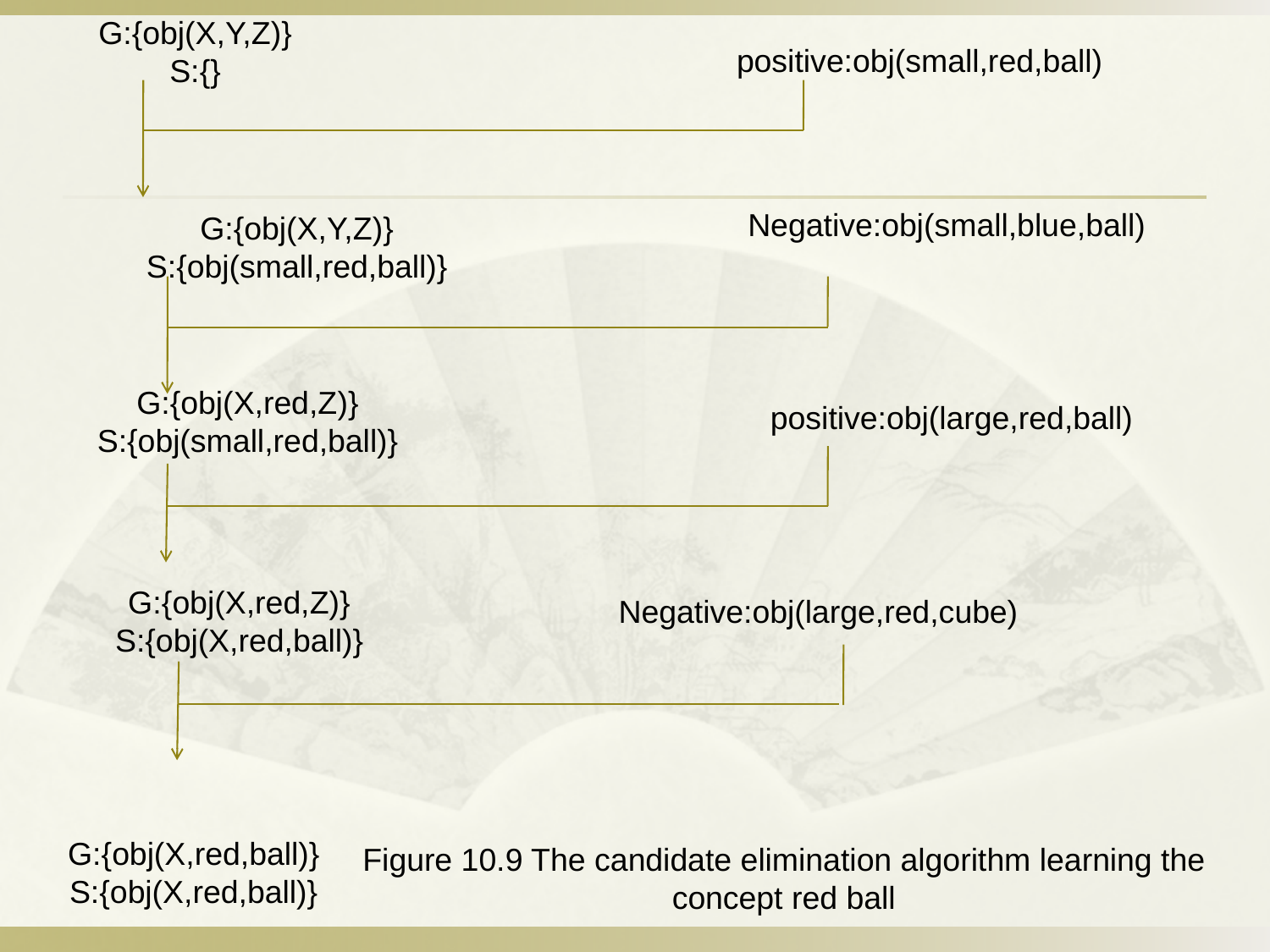

G:{obj(X,Y,Z)}
S:{}
positive:obj(small,red,ball)
Negative:obj(small,blue,ball)
G:{obj(X,Y,Z)}
S:{obj(small,red,ball)}
positive:obj(large,red,ball)
G:{obj(X,red,Z)}
S:{obj(small,red,ball)}
Negative:obj(large,red,cube)
G:{obj(X,red,Z)}
S:{obj(X,red,ball)}
Figure 10.9 The candidate elimination algorithm learning the concept red ball
G:{obj(X,red,ball)}
S:{obj(X,red,ball)}